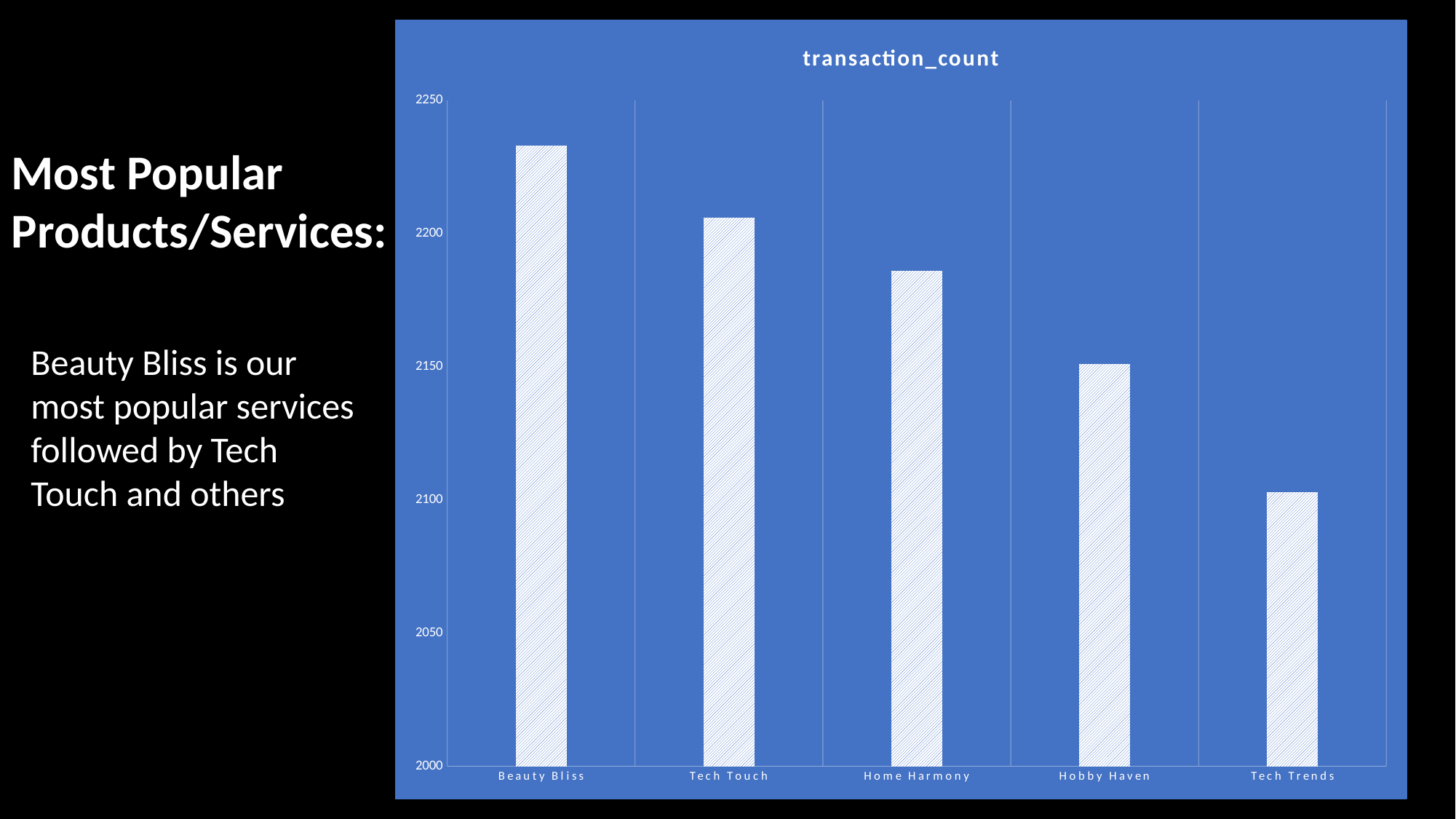

### Chart:

| Category | transaction_count |
|---|---|
| Beauty Bliss | 2233.0 |
| Tech Touch | 2206.0 |
| Home Harmony | 2186.0 |
| Hobby Haven | 2151.0 |
| Tech Trends | 2103.0 |
Most Popular Products/Services:
Beauty Bliss is our most popular services followed by Tech Touch and others